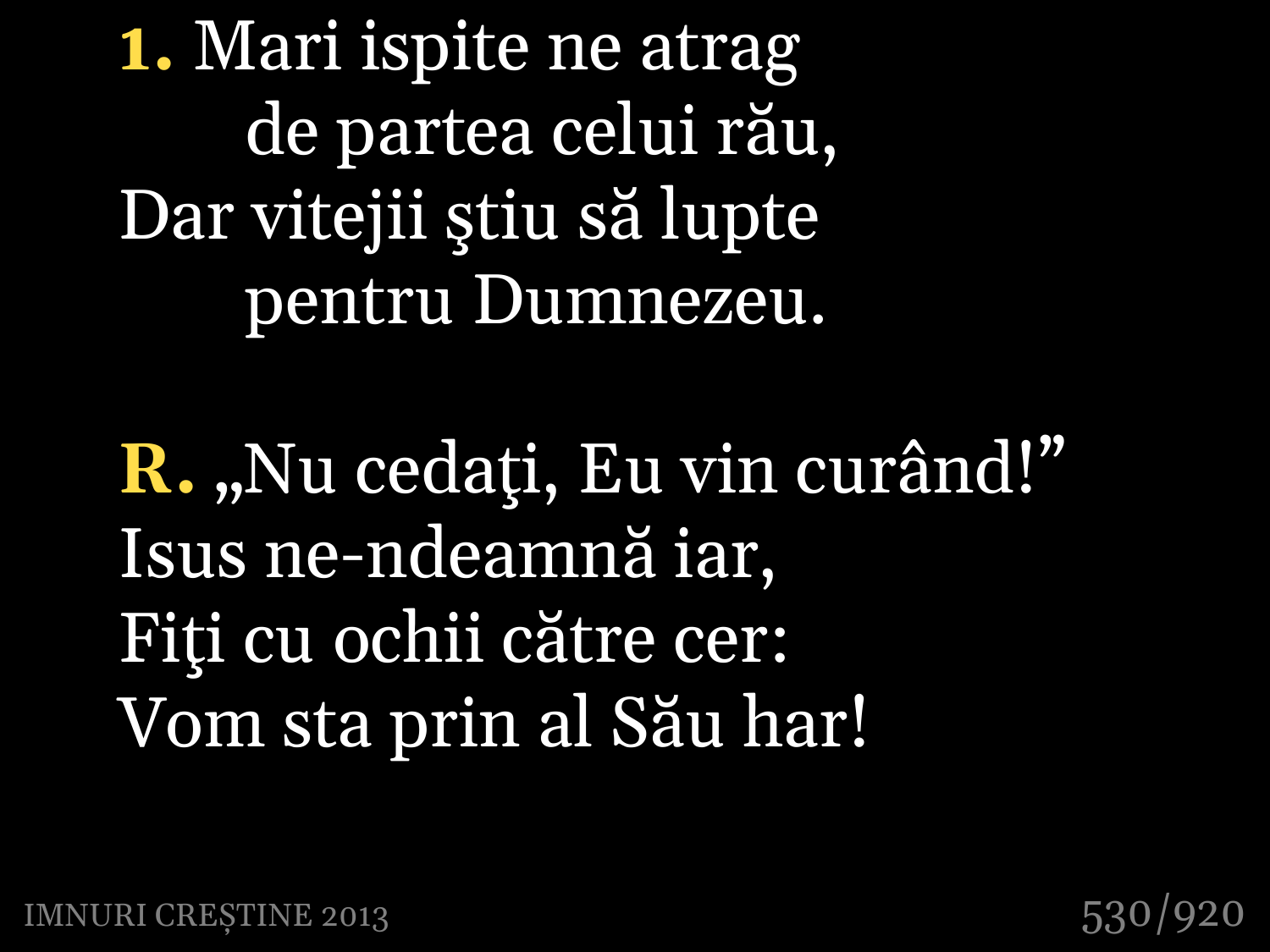

1. Mari ispite ne atrag
	de partea celui rău,
Dar vitejii ştiu să lupte
	pentru Dumnezeu.

R. „Nu cedaţi, Eu vin curând!”
Isus ne-ndeamnă iar,
Fiţi cu ochii către cer:
Vom sta prin al Său har!
530/920
IMNURI CREȘTINE 2013